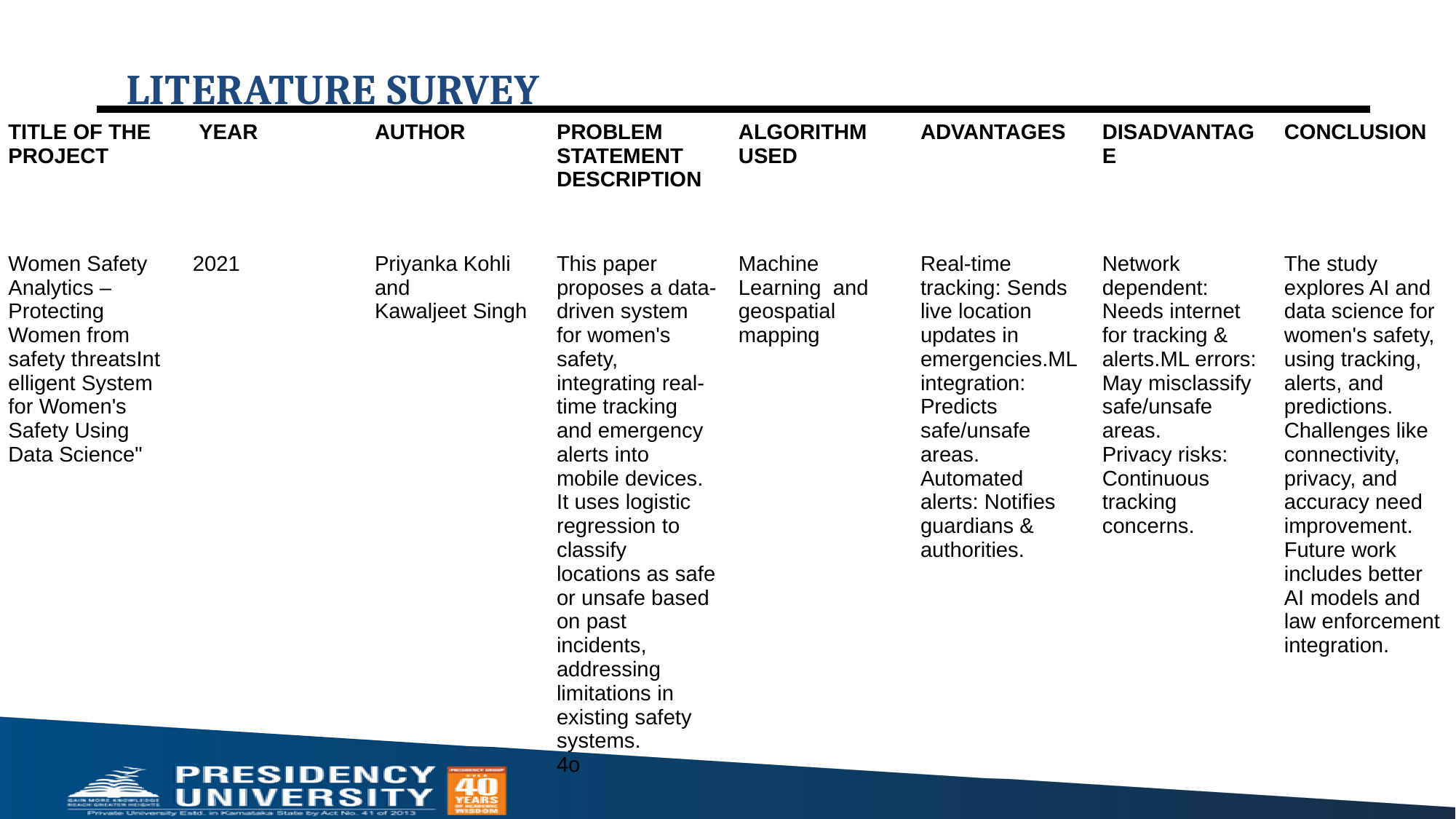

# LITERATURE SURVEY
| TITLE OF THE PROJECT | YEAR | AUTHOR | PROBLEM STATEMENT DESCRIPTION | ALGORITHM USED | ADVANTAGES | DISADVANTAGE | CONCLUSION |
| --- | --- | --- | --- | --- | --- | --- | --- |
| Women Safety Analytics – Protecting Women from safety threatsIntelligent System for Women's Safety Using Data Science" | 2021 | Priyanka Kohli and Kawaljeet Singh | This paper proposes a data-driven system for women's safety, integrating real-time tracking and emergency alerts into mobile devices. It uses logistic regression to classify locations as safe or unsafe based on past incidents, addressing limitations in existing safety systems. 4o | Machine Learning and geospatial mapping | Real-time tracking: Sends live location updates in emergencies.ML integration: Predicts safe/unsafe areas. Automated alerts: Notifies guardians & authorities. | Network dependent: Needs internet for tracking & alerts.ML errors: May misclassify safe/unsafe areas. Privacy risks: Continuous tracking concerns. | The study explores AI and data science for women's safety, using tracking, alerts, and predictions. Challenges like connectivity, privacy, and accuracy need improvement. Future work includes better AI models and law enforcement integration. |
|  |  |  |  |  |  |  |  |
|  |  |  |  |  |  |  |  |
|  |  |  |  |  |  |  |  |